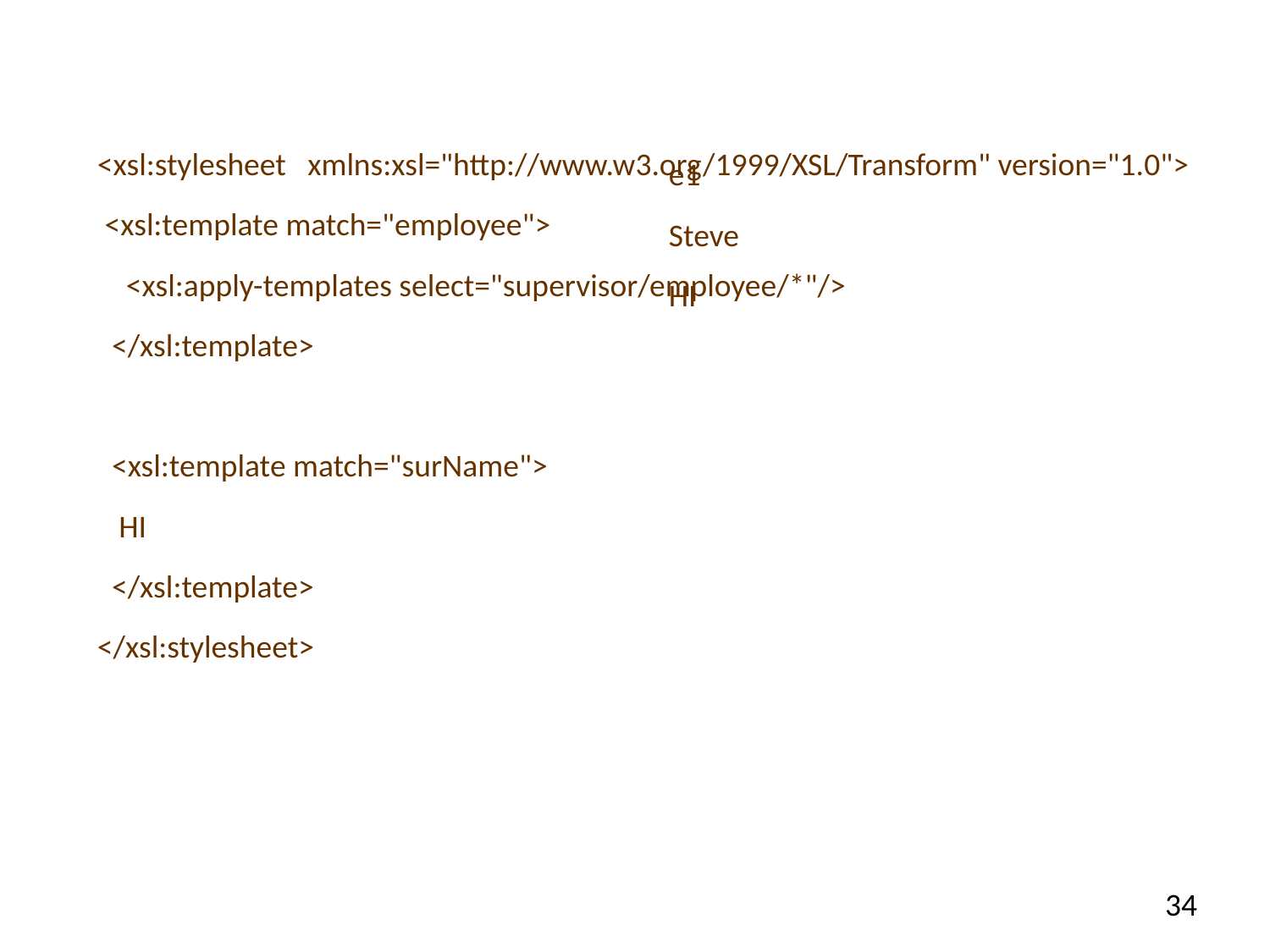

#
<xsl:stylesheet   xmlns:xsl="http://www.w3.org/1999/XSL/Transform" version="1.0">
 <xsl:template match="employee">
    <xsl:apply-templates select="supervisor/employee/*"/>
  </xsl:template>

  <xsl:template match="surName">
   HI
  </xsl:template>
</xsl:stylesheet>
e1
Steve
HI
34